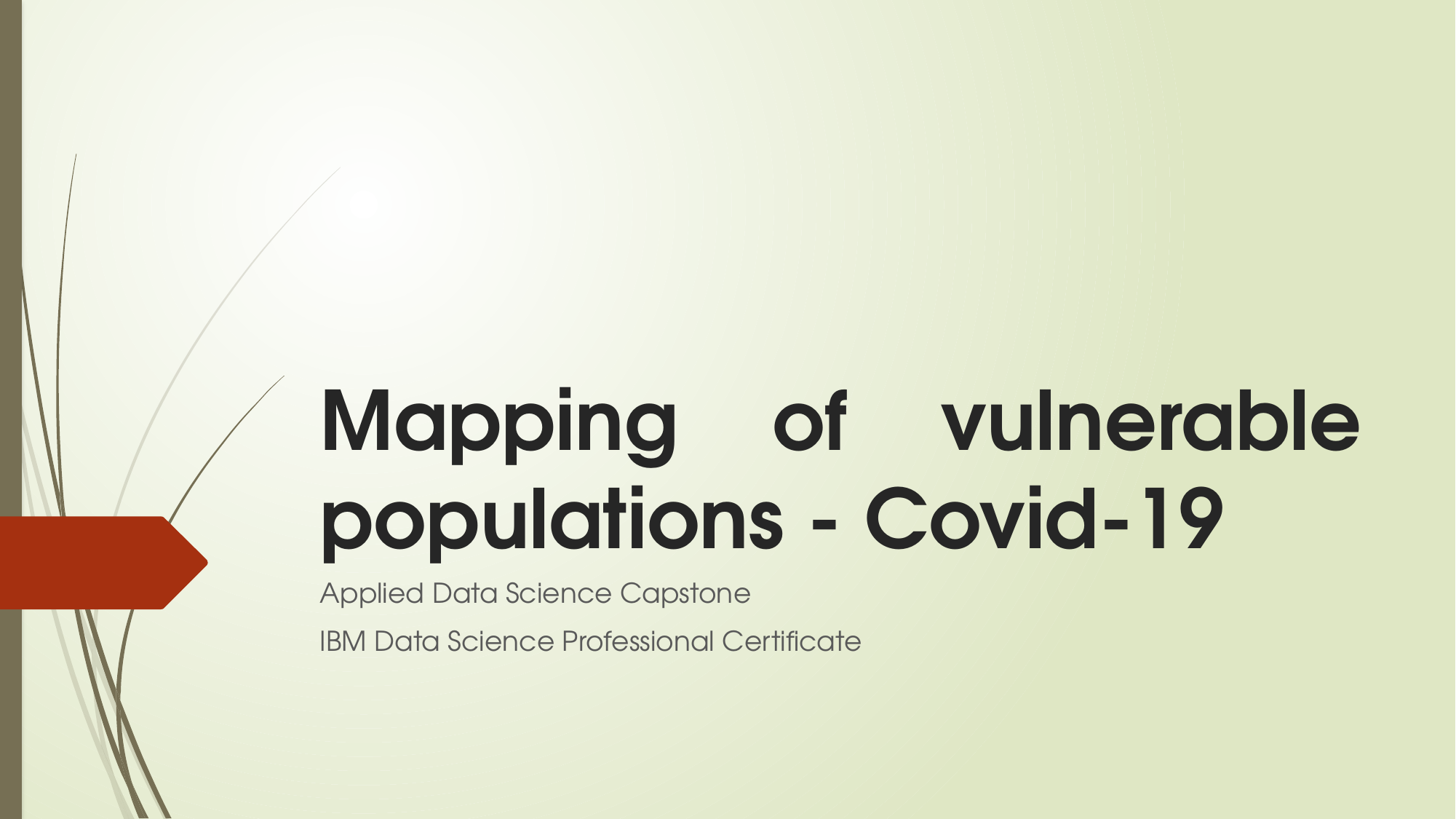

# Mapping of vulnerable populations - Covid-19
Applied Data Science Capstone
IBM Data Science Professional Certificate